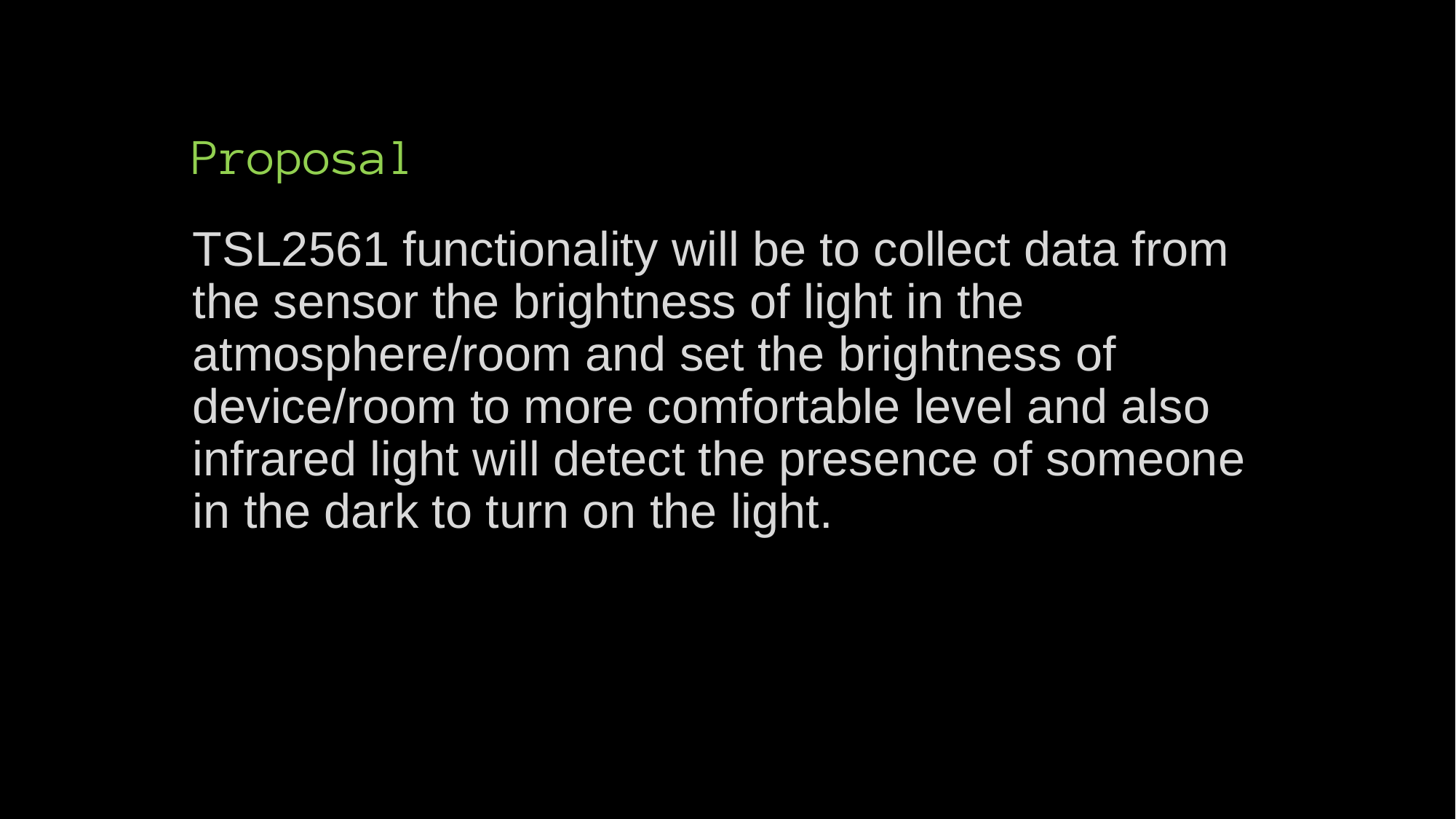

# Proposal
TSL2561 functionality will be to collect data from the sensor the brightness of light in the atmosphere/room and set the brightness of device/room to more comfortable level and also infrared light will detect the presence of someone in the dark to turn on the light.